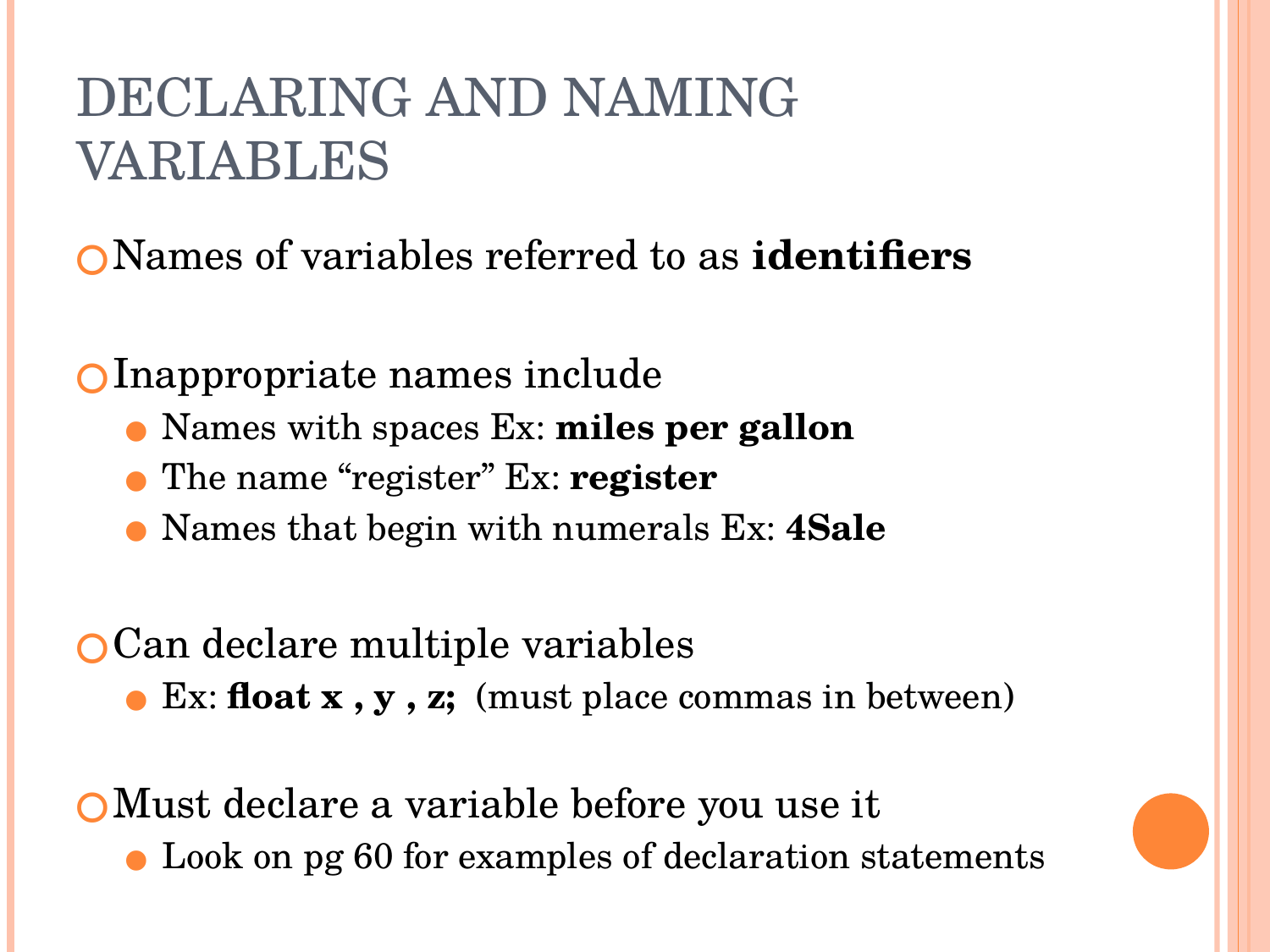

# Declaring and Naming Variables
Names of variables referred to as identifiers

Inappropriate names include
Names with spaces Ex: miles per gallon
The name “register” Ex: register
Names that begin with numerals Ex: 4Sale

Can declare multiple variables
Ex: float x , y , z;  (must place commas in between)

Must declare a variable before you use it
Look on pg 60 for examples of declaration statements